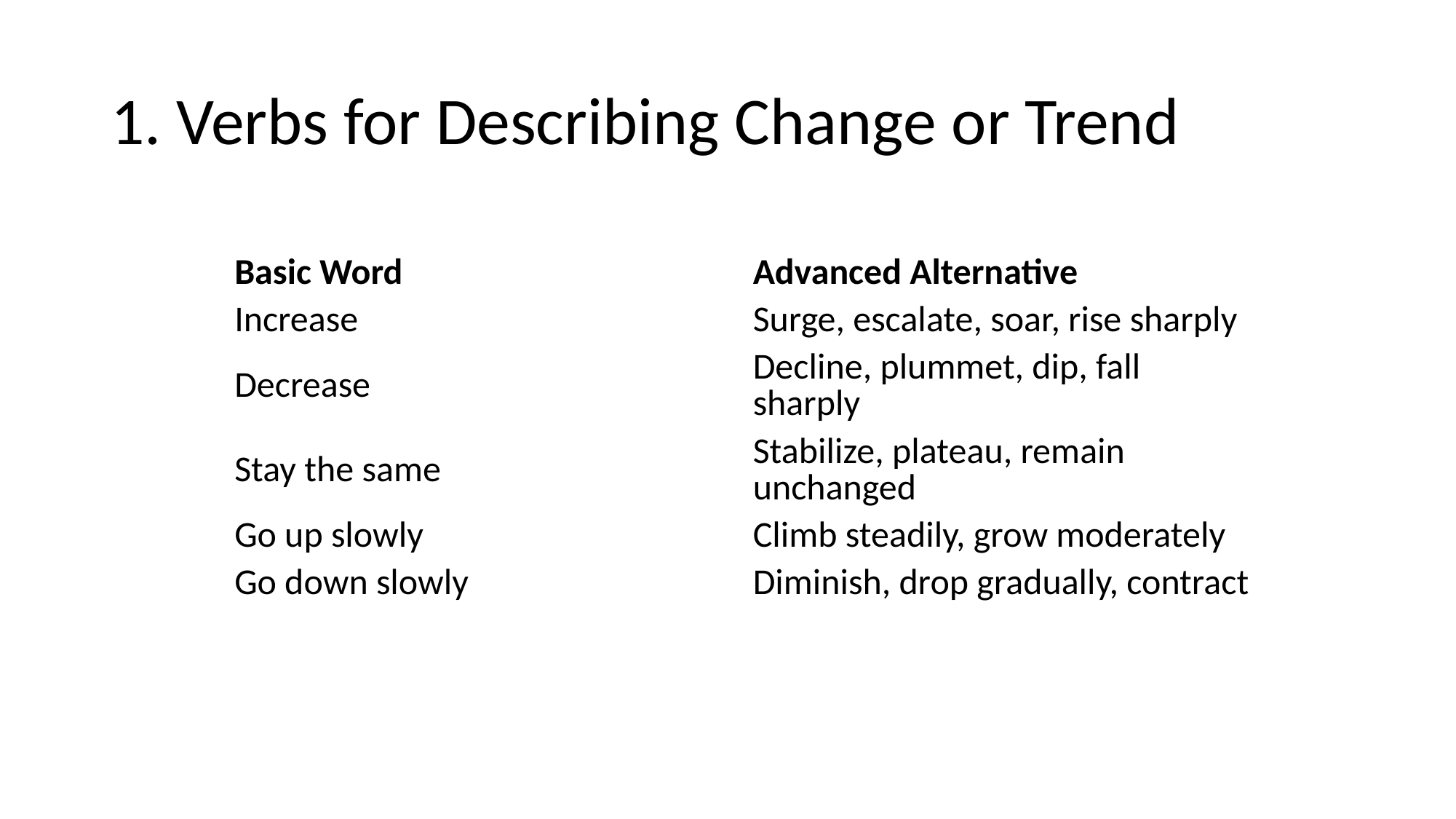

# 1. Verbs for Describing Change or Trend
| Basic Word | Advanced Alternative |
| --- | --- |
| Increase | Surge, escalate, soar, rise sharply |
| Decrease | Decline, plummet, dip, fall sharply |
| Stay the same | Stabilize, plateau, remain unchanged |
| Go up slowly | Climb steadily, grow moderately |
| Go down slowly | Diminish, drop gradually, contract |